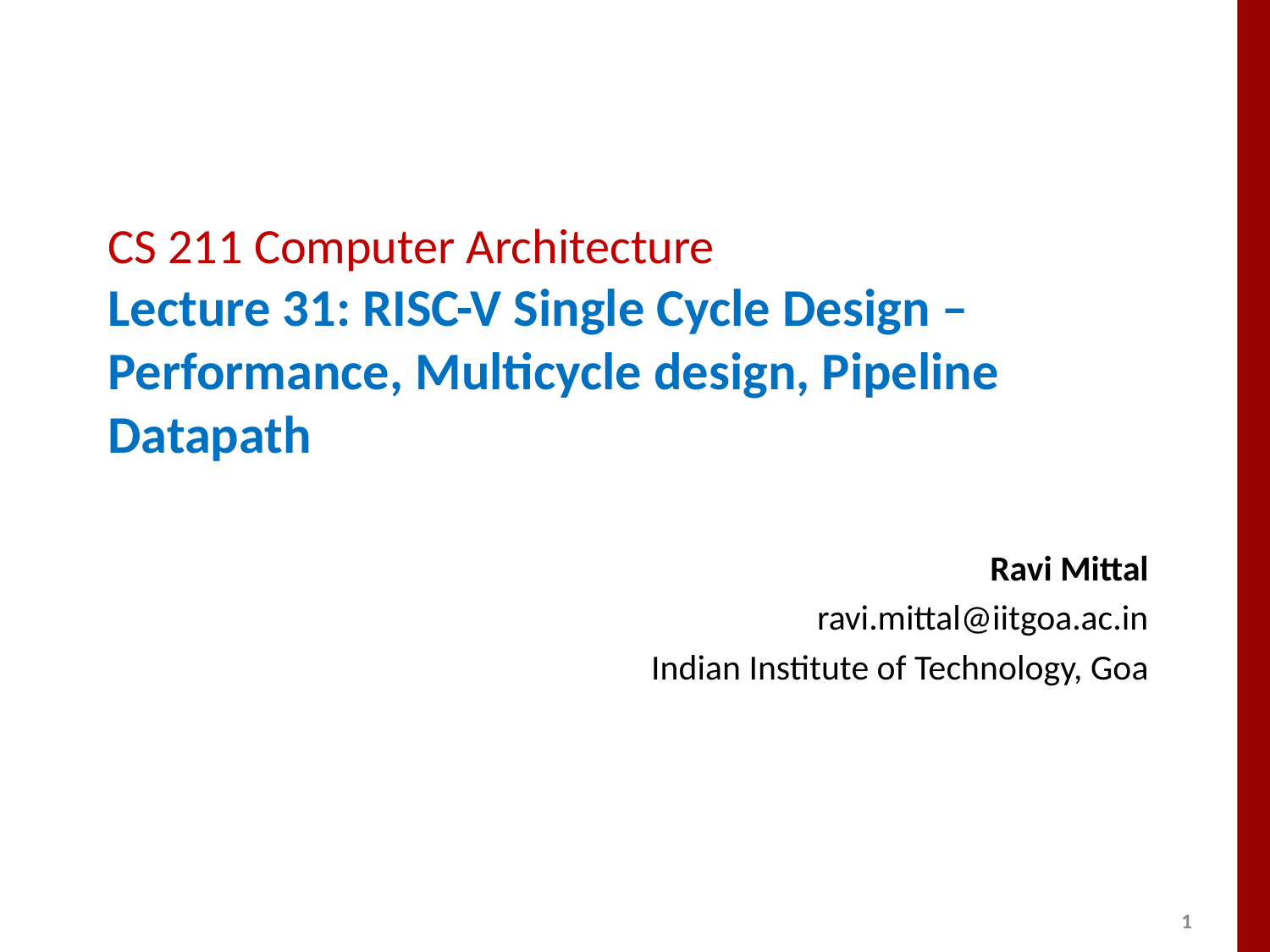

# CS 211 Computer Architecture Lecture 31: RISC-V Single Cycle Design – Performance, Multicycle design, Pipeline Datapath
Ravi Mittal
ravi.mittal@iitgoa.ac.in
Indian Institute of Technology, Goa